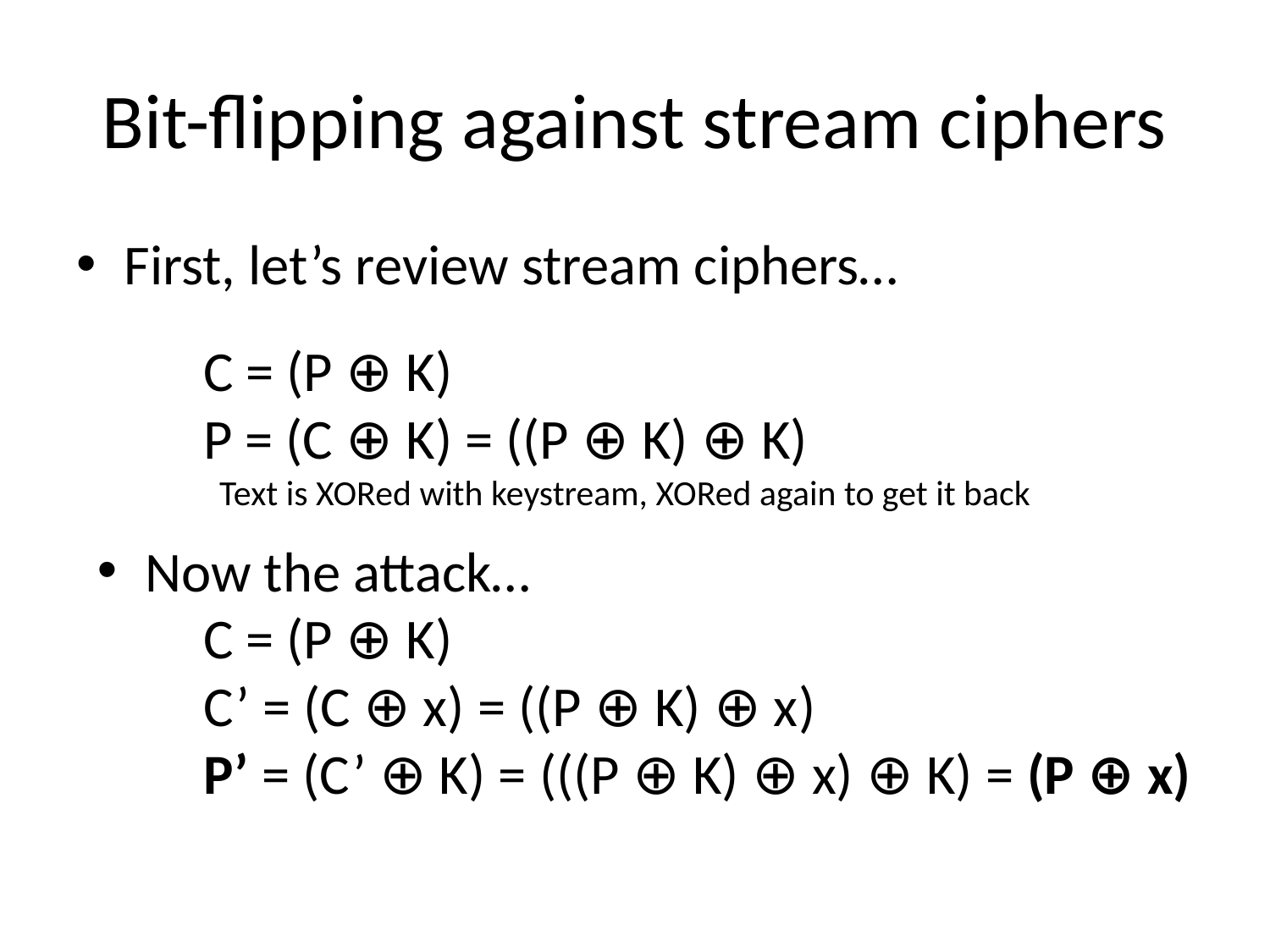

# Bit-flipping against stream ciphers
First, let’s review stream ciphers…
C = (P ⊕ K)
P = (C ⊕ K) = ((P ⊕ K) ⊕ K)
  Text is XORed with keystream, XORed again to get it back

Now the attack…
C = (P ⊕ K)
C’ = (C ⊕ x) = ((P ⊕ K) ⊕ x)
P’ = (C’ ⊕ K) = (((P ⊕ K) ⊕ x) ⊕ K) = (P ⊕ x)